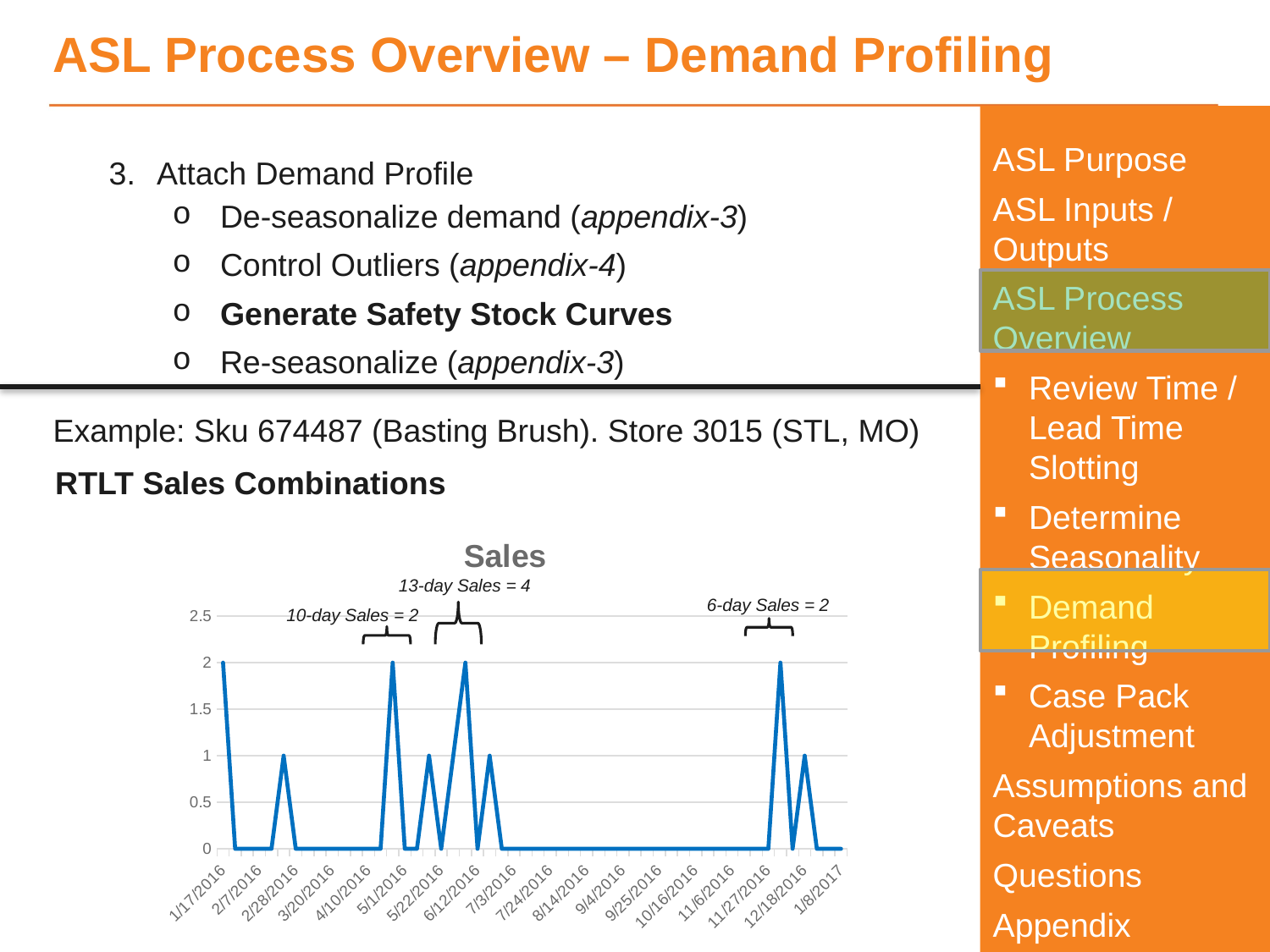

# ASL Process Overview – Demand Profiling

ASL Purpose
ASL Inputs / Outputs
ASL Process Overview
Review Time / Lead Time Slotting
Determine Seasonality
Demand Profiling
Case Pack Adjustment
Assumptions and Caveats
Questions
Appendix
Attach Demand Profile
De-seasonalize demand (appendix-3)
Control Outliers (appendix-4)
Generate Safety Stock Curves
Re-seasonalize (appendix-3)

Example: Sku 674487 (Basting Brush). Store 3015 (STL, MO)
RTLT Sales Combinations

### Chart: Sales

| Category | GRS_SLS_QTY |
|---|---|
| 42386 | 2.0 |
| 42393 | 0.0 |
| 42400 | 0.0 |
| 42407 | 0.0 |
| 42414 | 0.0 |
| 42421 | 1.0 |
| 42428 | 0.0 |
| 42435 | 0.0 |
| 42442 | 0.0 |
| 42449 | 0.0 |
| 42456 | 0.0 |
| 42463 | 0.0 |
| 42470 | 0.0 |
| 42477 | 0.0 |
| 42484 | 2.0 |
| 42491 | 0.0 |
| 42498 | 0.0 |
| 42505 | 1.0 |
| 42512 | 0.0 |
| 42519 | 1.0 |
| 42526 | 2.0 |
| 42533 | 0.0 |
| 42540 | 1.0 |
| 42547 | 0.0 |
| 42554 | 0.0 |
| 42561 | 0.0 |
| 42568 | 0.0 |
| 42575 | 0.0 |
| 42582 | 0.0 |
| 42589 | 0.0 |
| 42596 | 0.0 |
| 42603 | 0.0 |
| 42610 | 0.0 |
| 42617 | 0.0 |
| 42624 | 0.0 |
| 42631 | 0.0 |
| 42638 | 0.0 |
| 42645 | 0.0 |
| 42652 | 0.0 |
| 42659 | 0.0 |
| 42666 | 0.0 |
| 42673 | 0.0 |
| 42680 | 0.0 |
| 42687 | 0.0 |
| 42694 | 0.0 |
| 42701 | 0.0 |
| 42708 | 2.0 |
| 42715 | 0.0 |
| 42722 | 1.0 |
| 42729 | 0.0 |
| 42736 | 0.0 |
| 42743 | 0.0 |
13-day Sales = 4
6-day Sales = 2
10-day Sales = 2